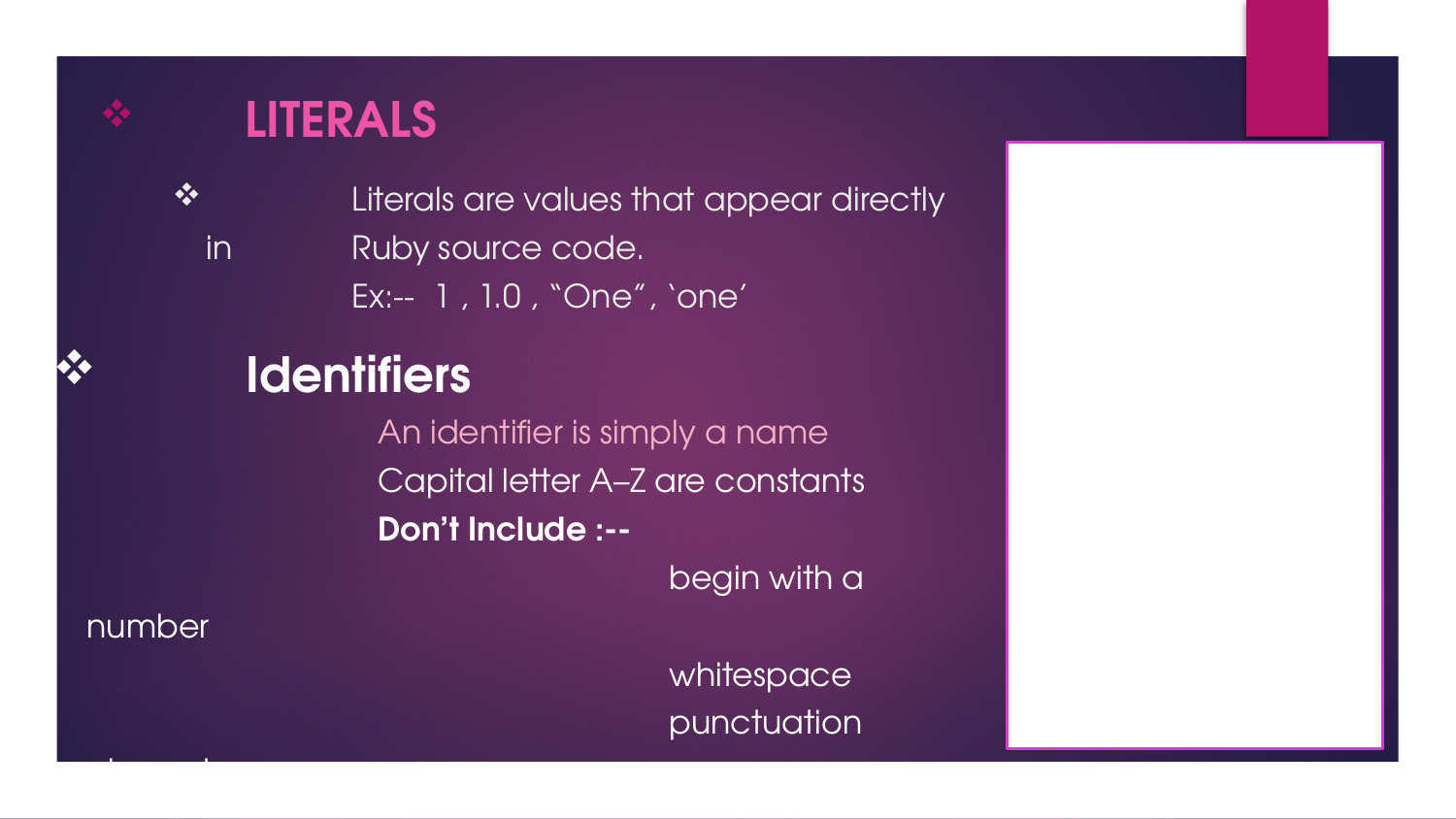

Literals
# Literals are values that appear directly in 	Ruby source code. Ex:--  1 , 1.0 , “One”, ‘one’

 	 Identifiers
 		An identifier is simply a name
		Capital letter A–Z are constants
		Don’t Include :--
				begin with a number
				whitespace
				punctuation characters